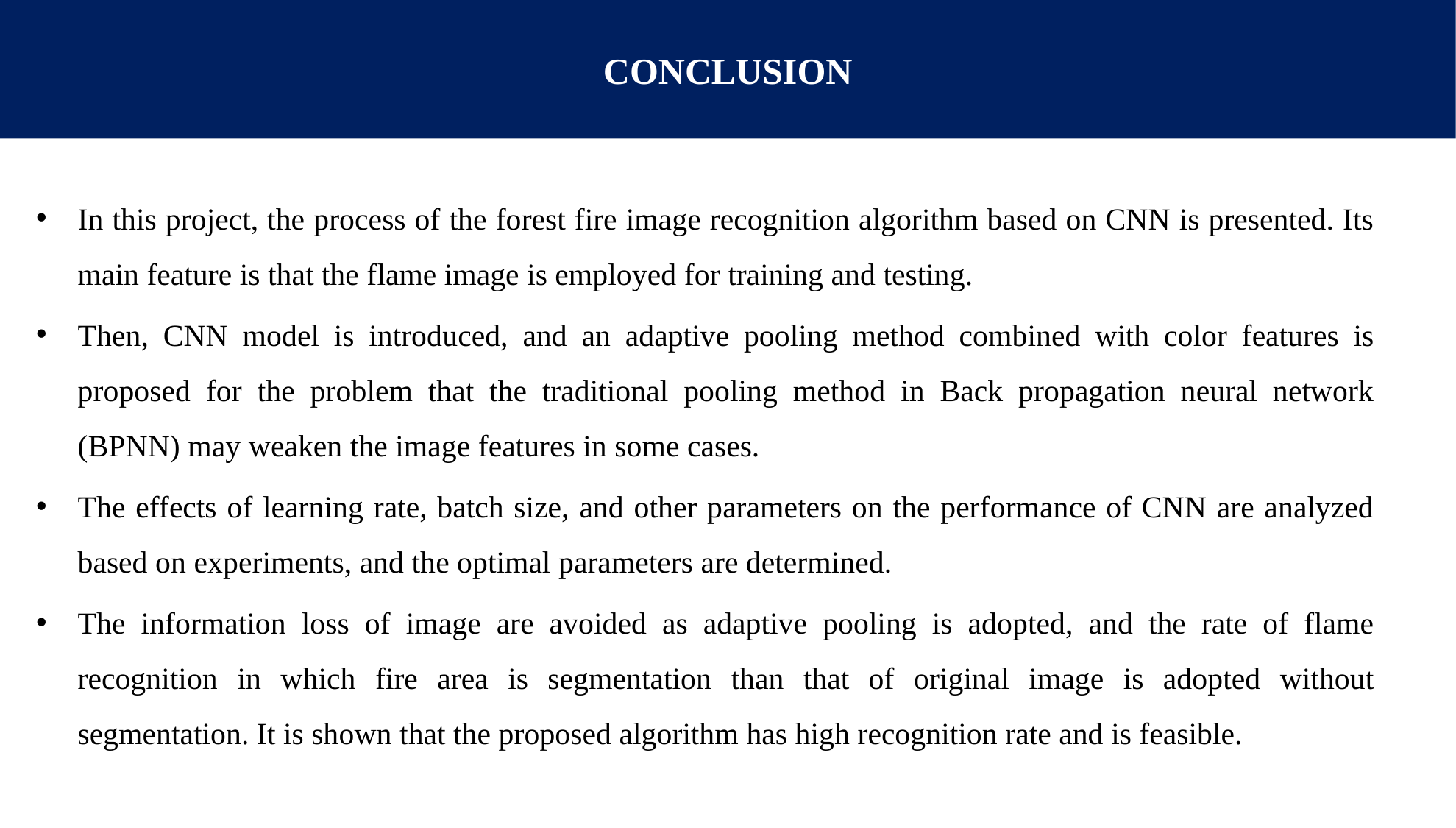

# CONCLUSION
In this project, the process of the forest fire image recognition algorithm based on CNN is presented. Its main feature is that the flame image is employed for training and testing.
Then, CNN model is introduced, and an adaptive pooling method combined with color features is proposed for the problem that the traditional pooling method in Back propagation neural network (BPNN) may weaken the image features in some cases.
The effects of learning rate, batch size, and other parameters on the performance of CNN are analyzed based on experiments, and the optimal parameters are determined.
The information loss of image are avoided as adaptive pooling is adopted, and the rate of flame recognition in which fire area is segmentation than that of original image is adopted without segmentation. It is shown that the proposed algorithm has high recognition rate and is feasible.